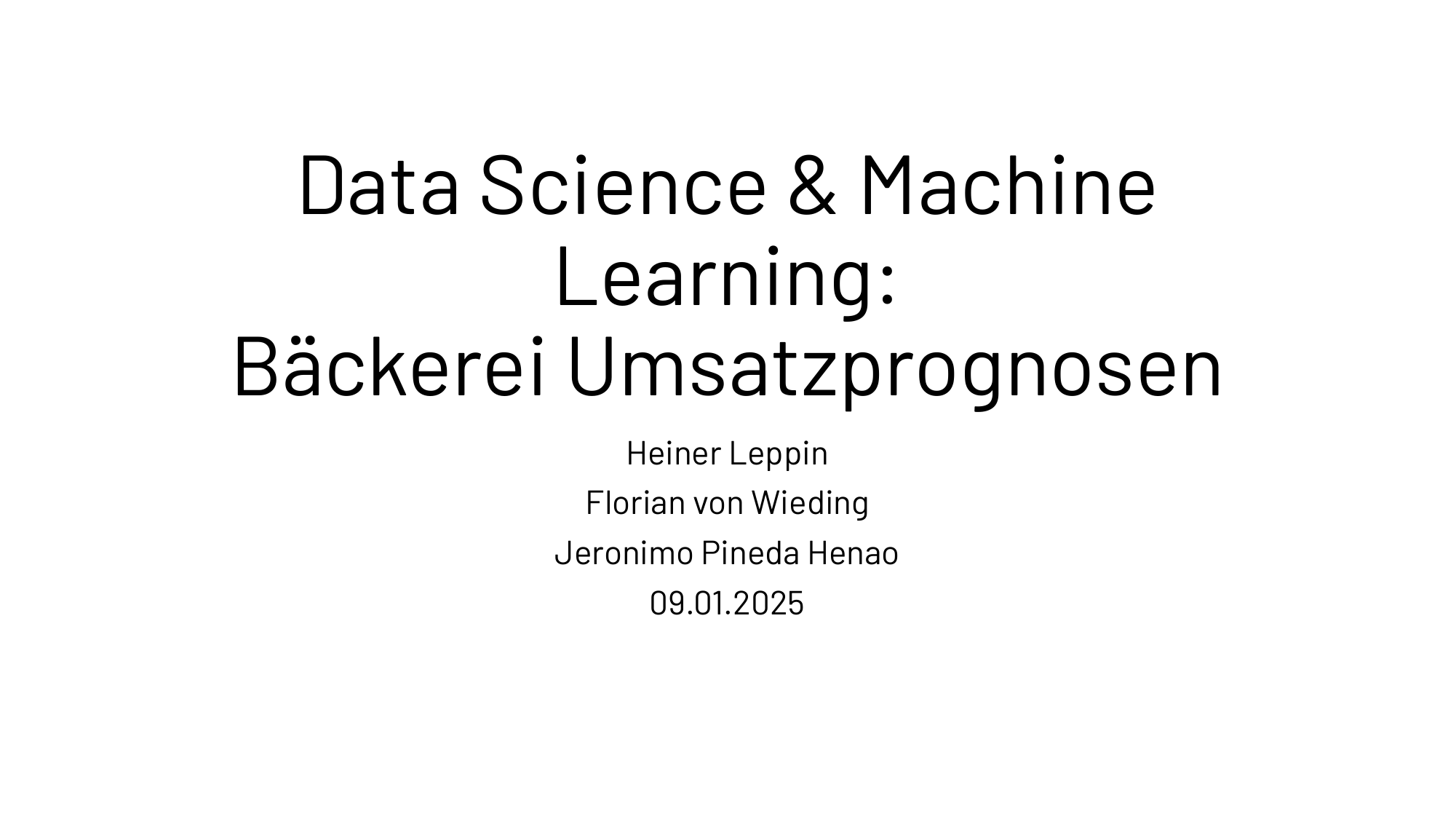

# Data Science & Machine Learning: Bäckerei Umsatzprognosen
Heiner Leppin
Florian von Wieding
Jeronimo Pineda Henao
09.01.2025